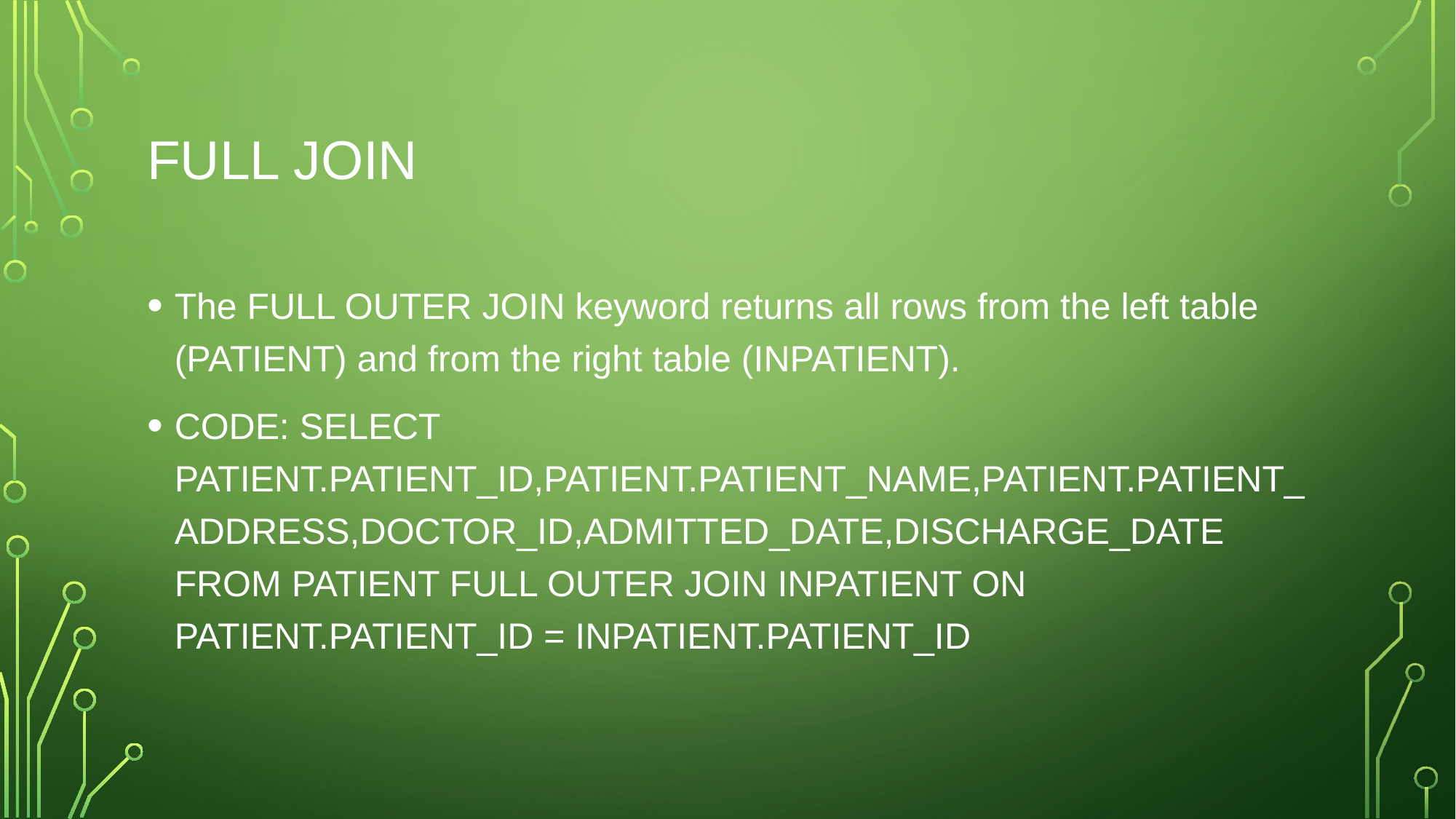

# FULL JOIN
The FULL OUTER JOIN keyword returns all rows from the left table (PATIENT) and from the right table (INPATIENT).
CODE: SELECT PATIENT.PATIENT_ID,PATIENT.PATIENT_NAME,PATIENT.PATIENT_ADDRESS,DOCTOR_ID,ADMITTED_DATE,DISCHARGE_DATE FROM PATIENT FULL OUTER JOIN INPATIENT ON PATIENT.PATIENT_ID = INPATIENT.PATIENT_ID